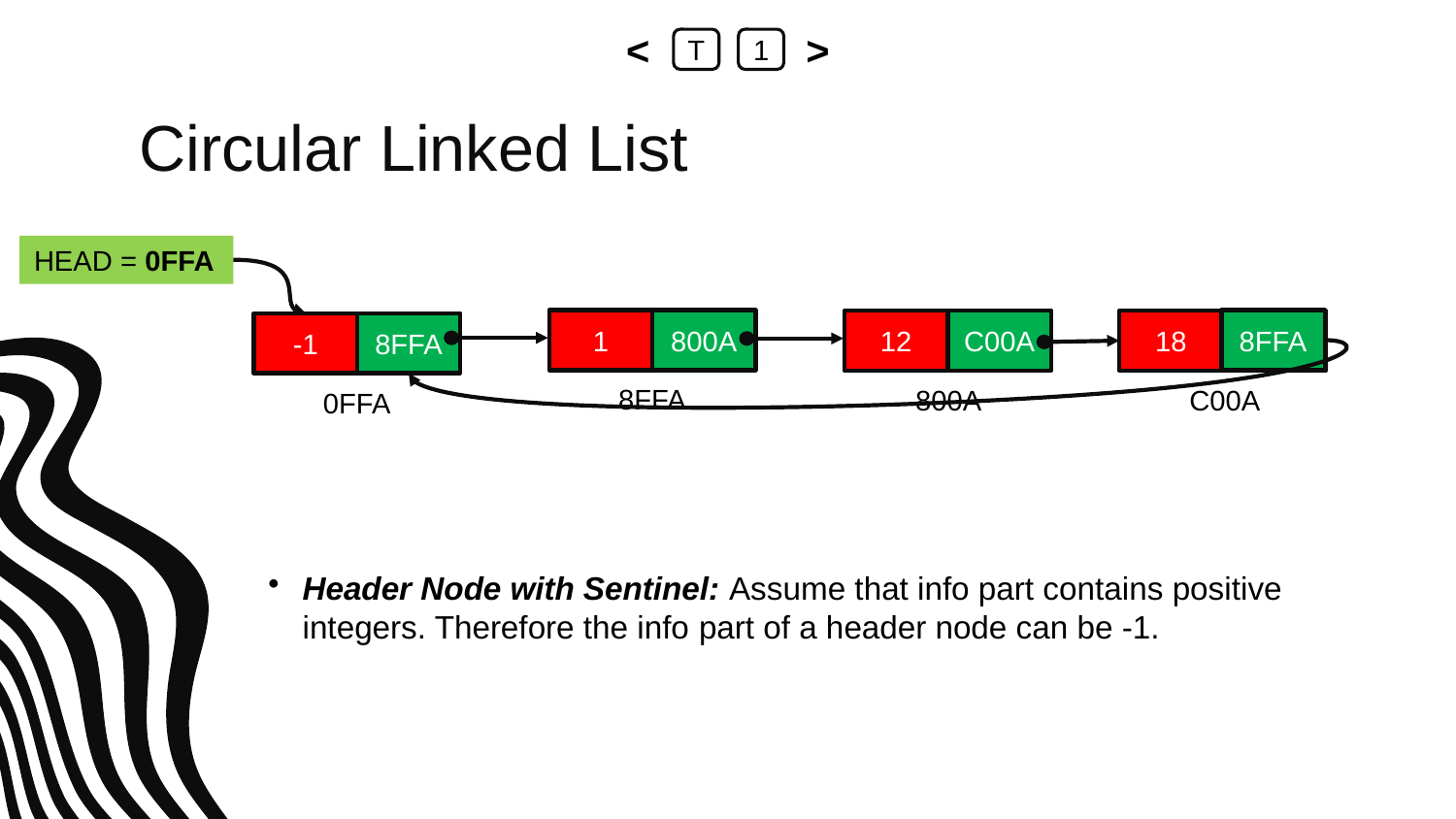

<
T
1
>
# Circular Linked List
HEAD = 0FFA
8FFA
1
800A
18
NULL
12
C00A
-1
8FFA

8FFA
C00A
800A
0FFA
Header Node with Sentinel: Assume that info part contains positive integers. Therefore the info part of a header node can be -1.